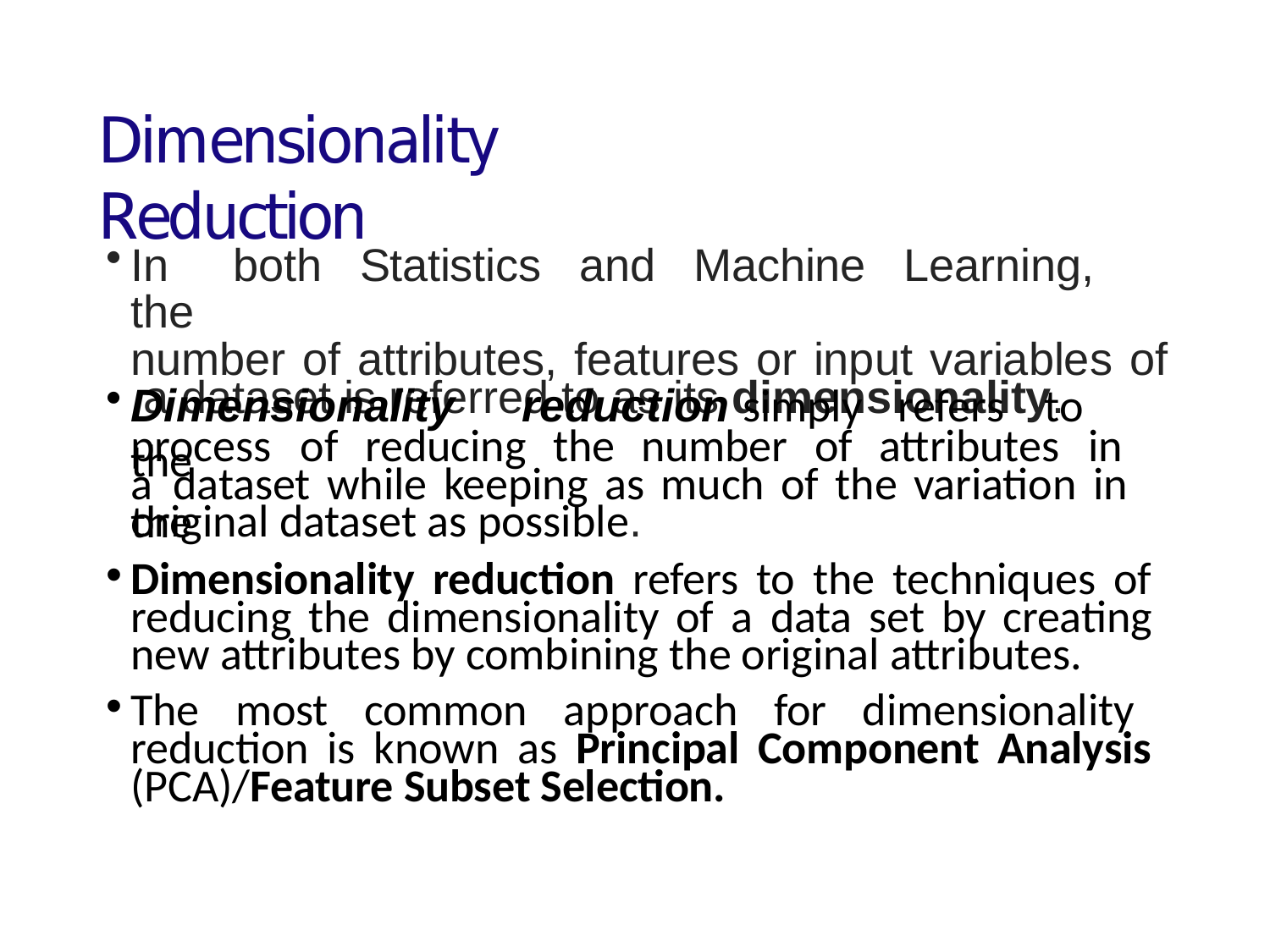

# Dimensionality Reduction
In	both	Statistics	and	Machine	Learning,	the
number of attributes, features or input variables of  a dataset is referred to as its dimensionality.
Dimensionality	reduction simply	refers	to	the
process	of	reducing	the	number	of	attributes	in	a  dataset while keeping as much of the variation in the
original dataset as possible.
Dimensionality reduction refers to the techniques of  reducing the dimensionality of a data set by creating  new attributes by combining the original attributes.
The most common approach for dimensionality  reduction is known as Principal Component Analysis  (PCA)/Feature Subset Selection.